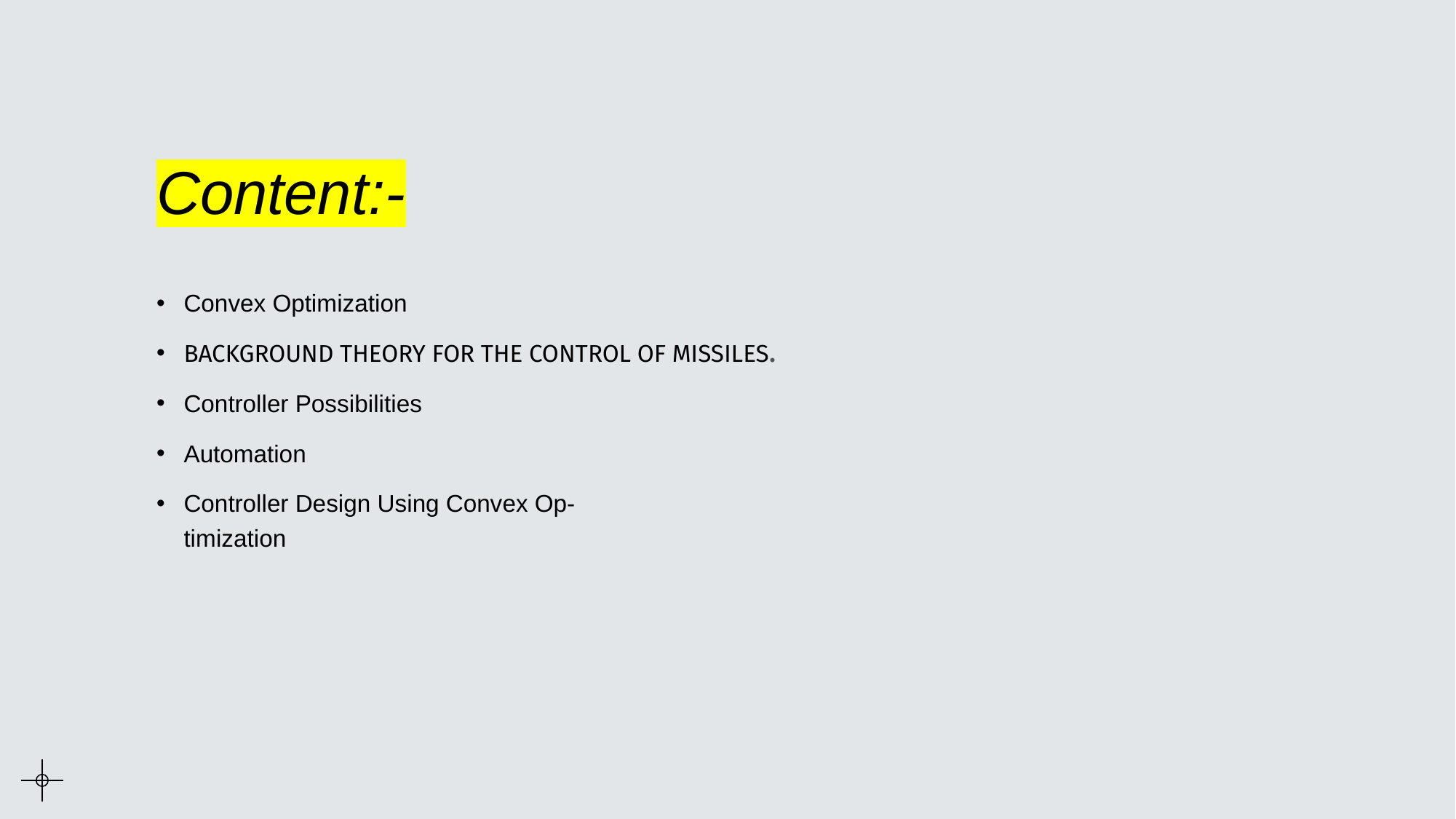

# Content:-
Convex Optimization
BACKGROUND THEORY FOR THE CONTROL OF MISSILES.
Controller Possibilities
Automation
Controller Design Using Convex Op-
timization